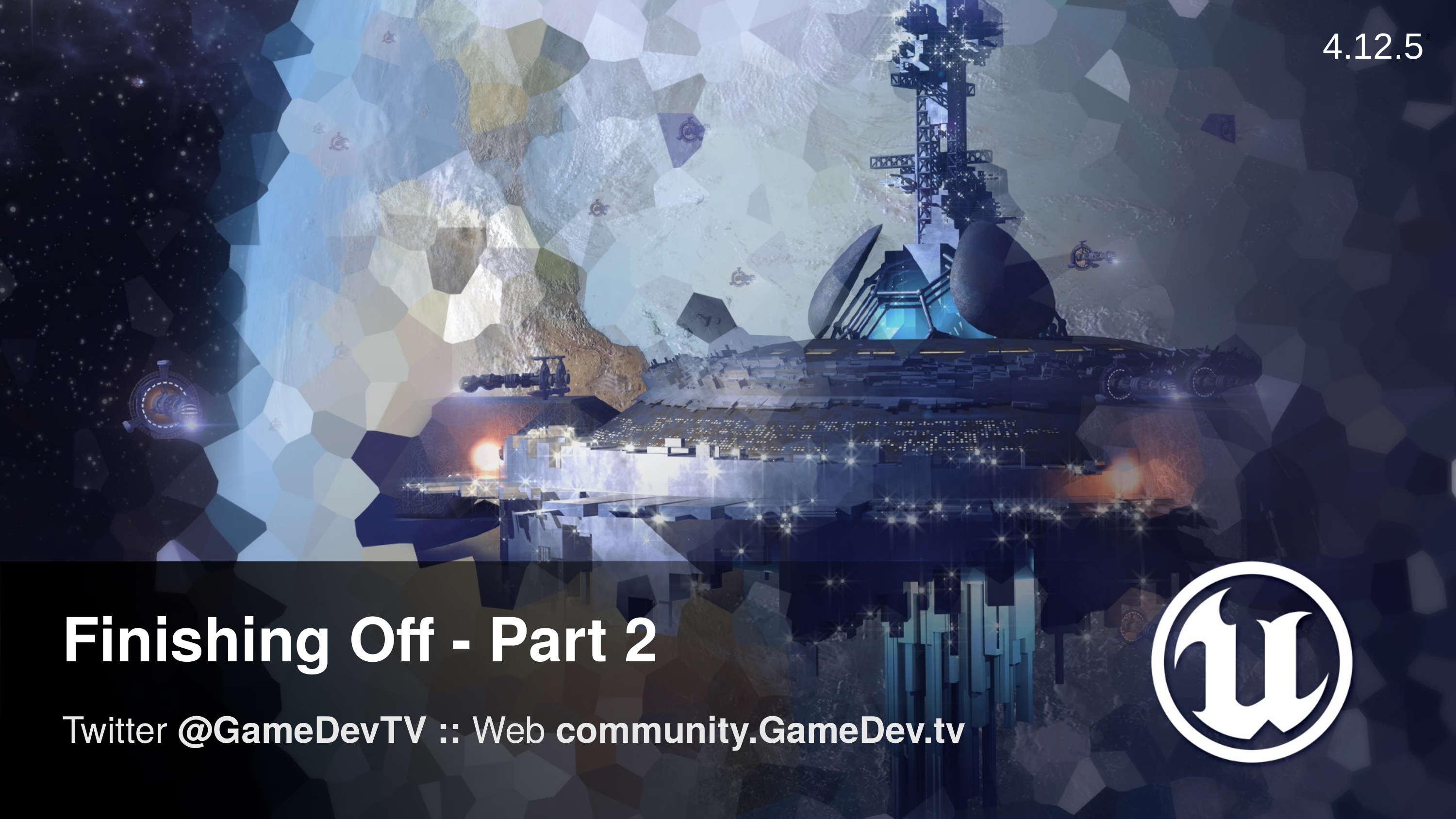

4.12.5
# Finishing Off - Part 2